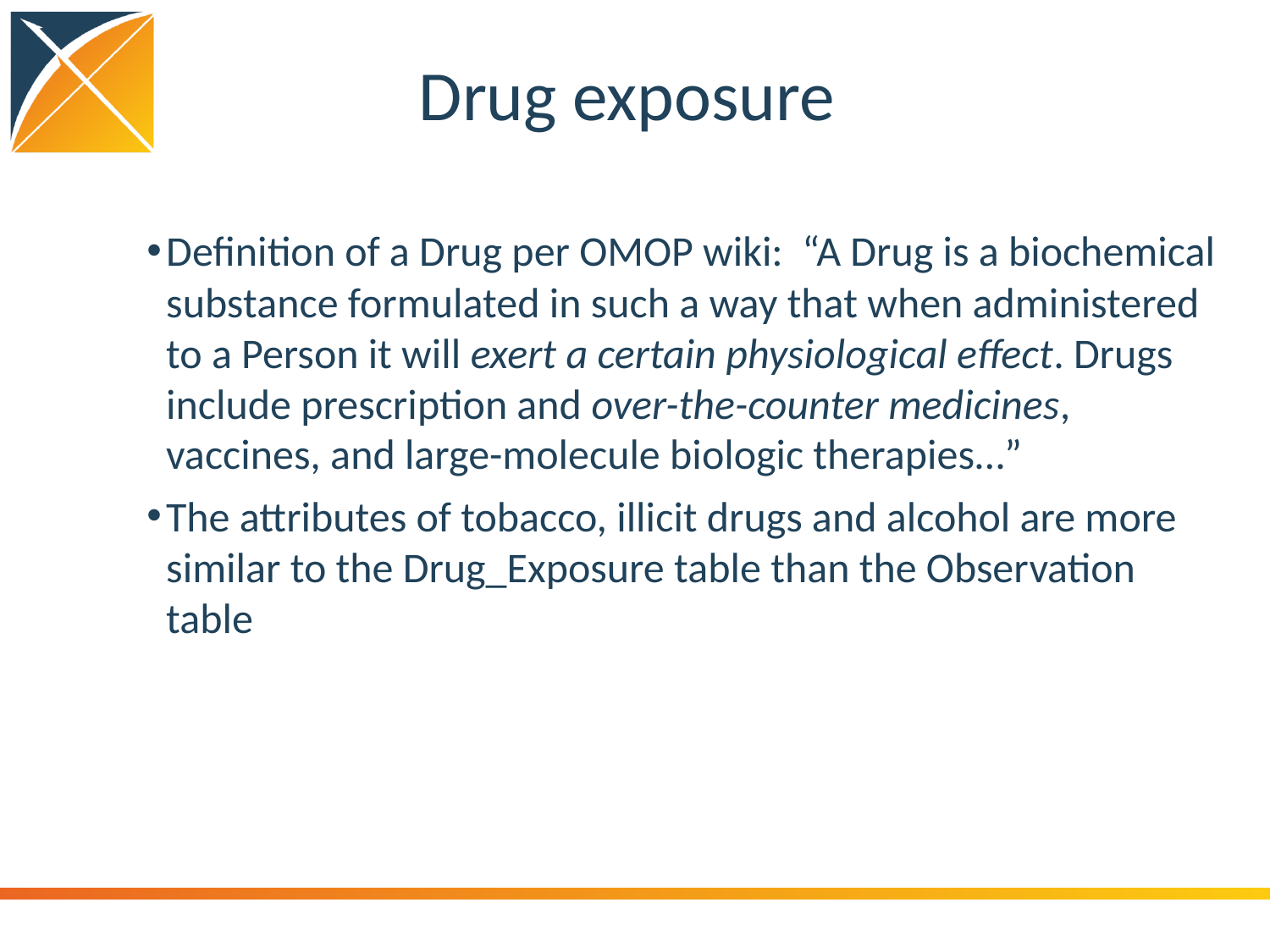

# Drug exposure
Definition of a Drug per OMOP wiki:  “A Drug is a biochemical substance formulated in such a way that when administered to a Person it will exert a certain physiological effect. Drugs include prescription and over-the-counter medicines, vaccines, and large-molecule biologic therapies…”
The attributes of tobacco, illicit drugs and alcohol are more similar to the Drug_Exposure table than the Observation table